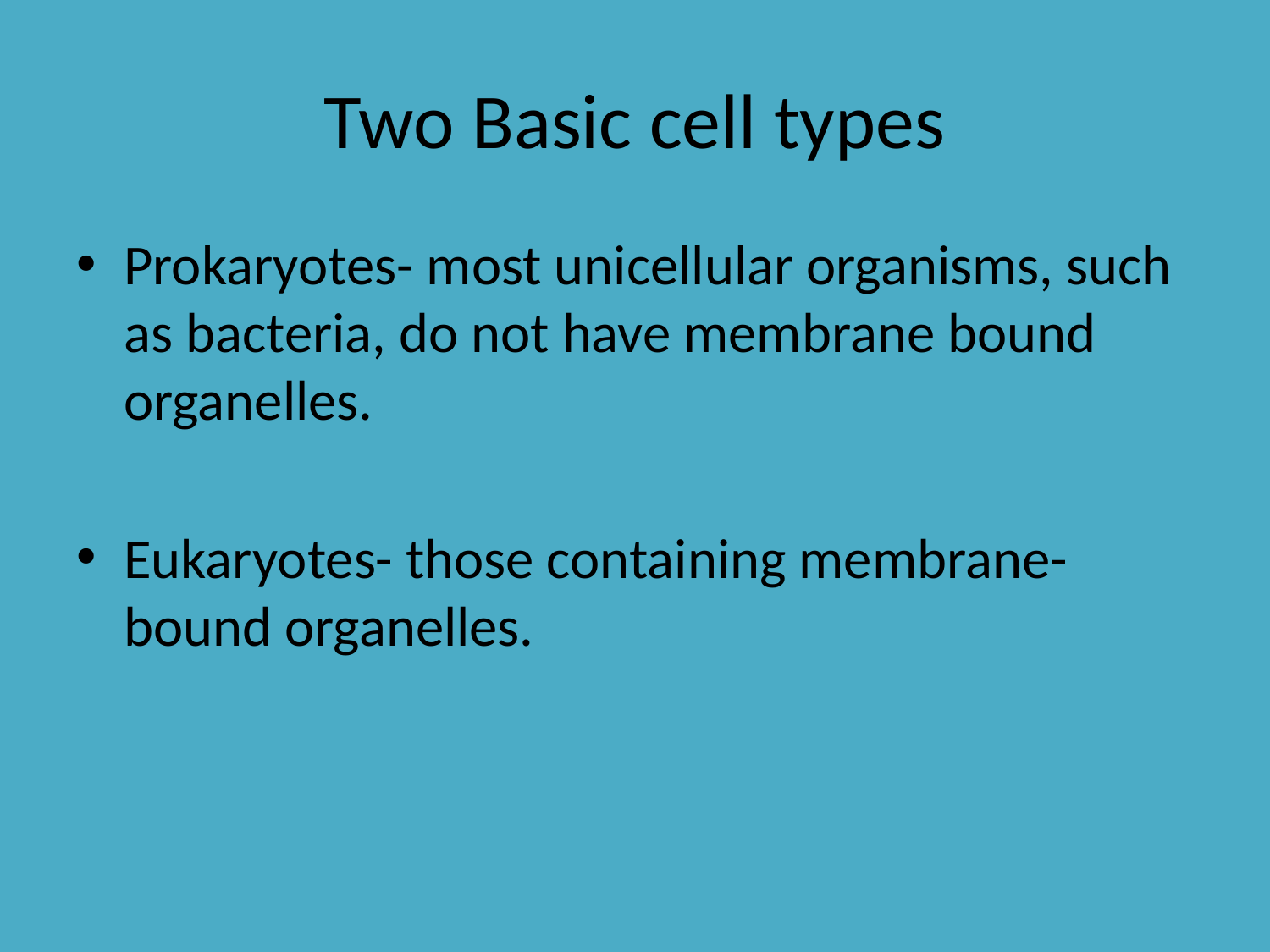

# Two Basic cell types
Prokaryotes- most unicellular organisms, such as bacteria, do not have membrane bound organelles.

Eukaryotes- those containing membrane-bound organelles.